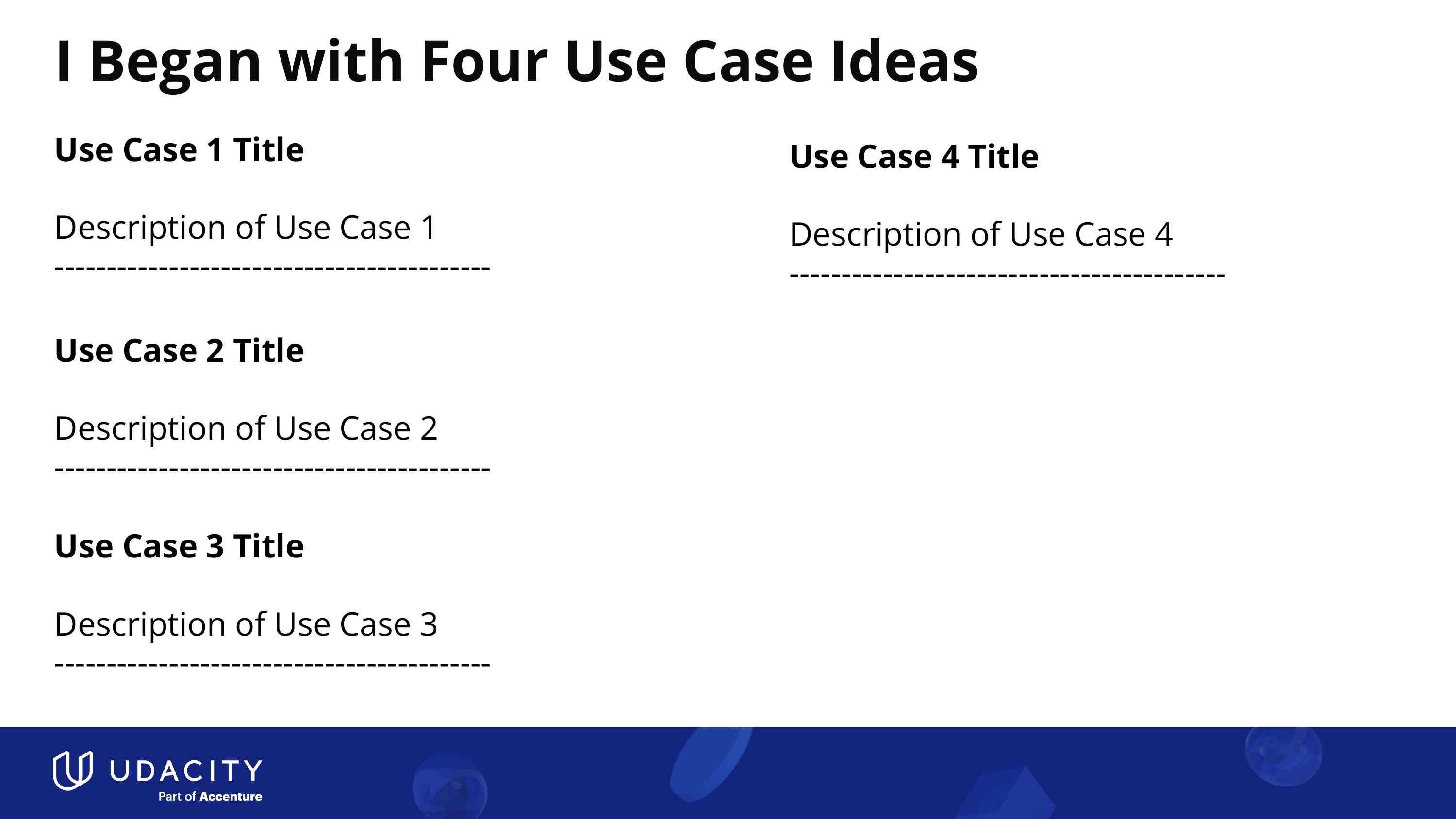

# I Began with Four Use Case Ideas
Use Case 1 Title

Description of Use Case 1
------------------------------------------
Use Case 4 Title

Description of Use Case 4
------------------------------------------
Use Case 2 Title

Description of Use Case 2
------------------------------------------
Use Case 3 Title

Description of Use Case 3
------------------------------------------